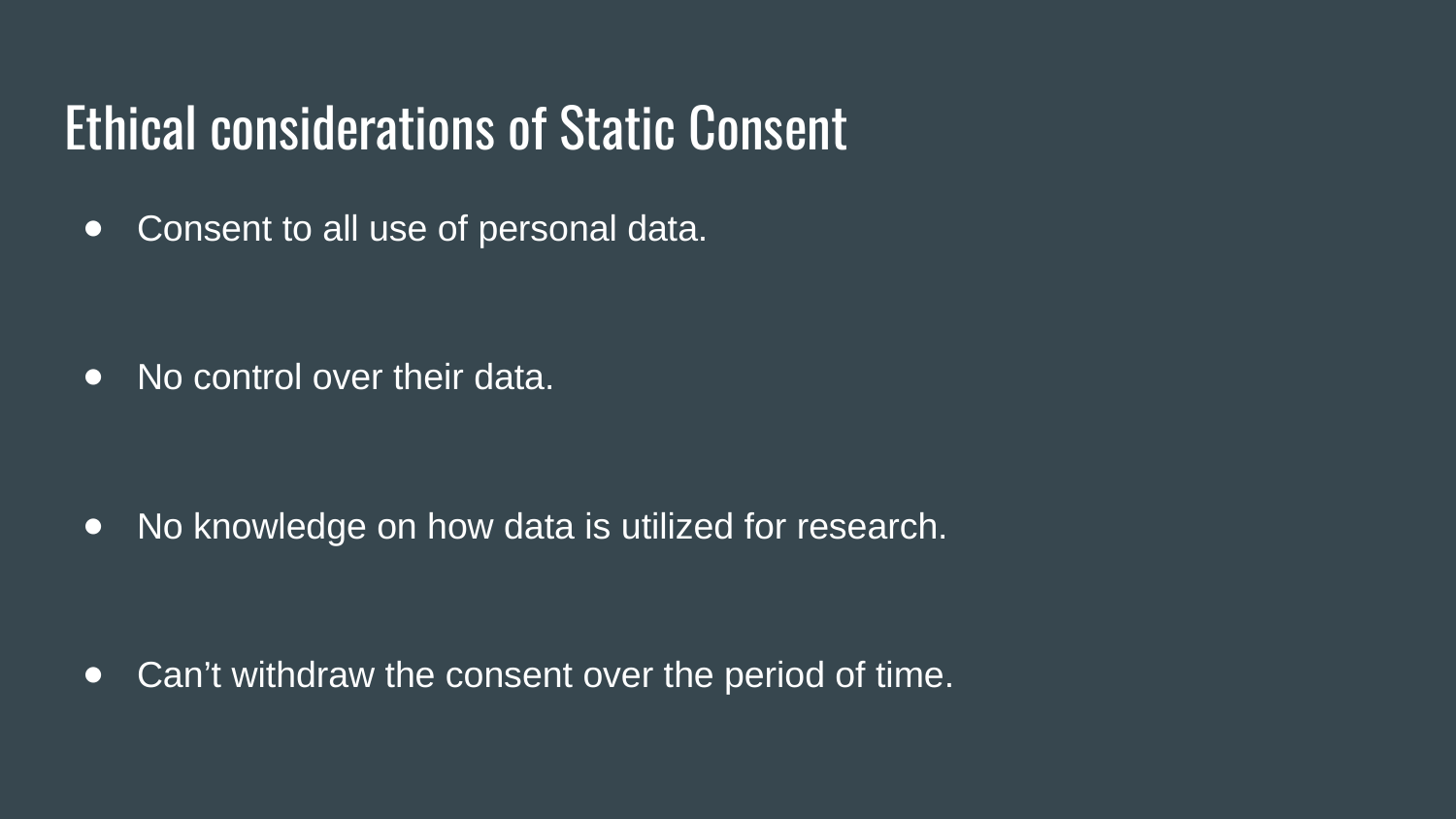

# Ethical considerations of Static Consent

Consent to all use of personal data.

No control over their data.

No knowledge on how data is utilized for research.

Can’t withdraw the consent over the period of time.